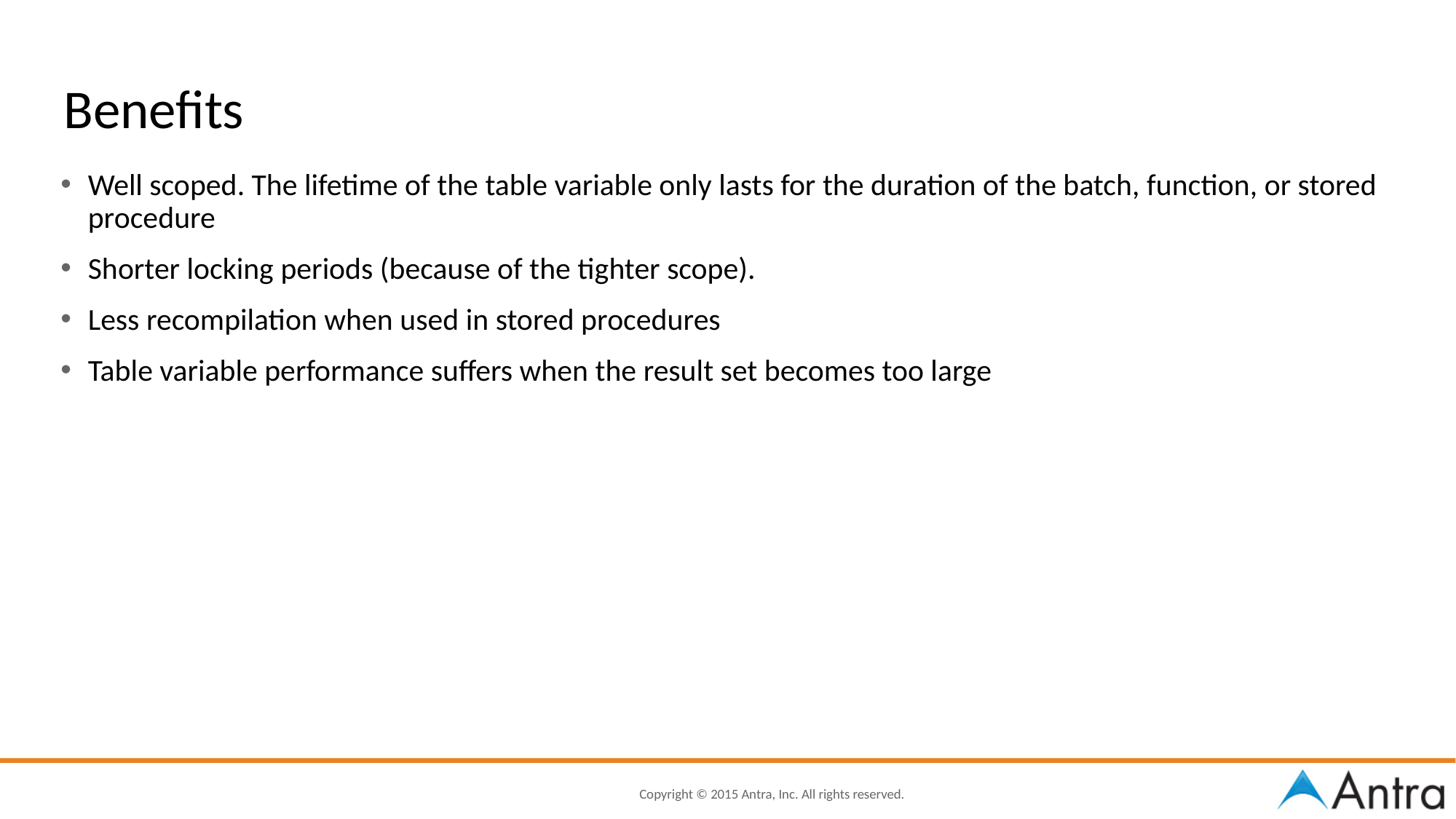

# Benefits
Well scoped. The lifetime of the table variable only lasts for the duration of the batch, function, or stored procedure
Shorter locking periods (because of the tighter scope).
Less recompilation when used in stored procedures
Table variable performance suffers when the result set becomes too large